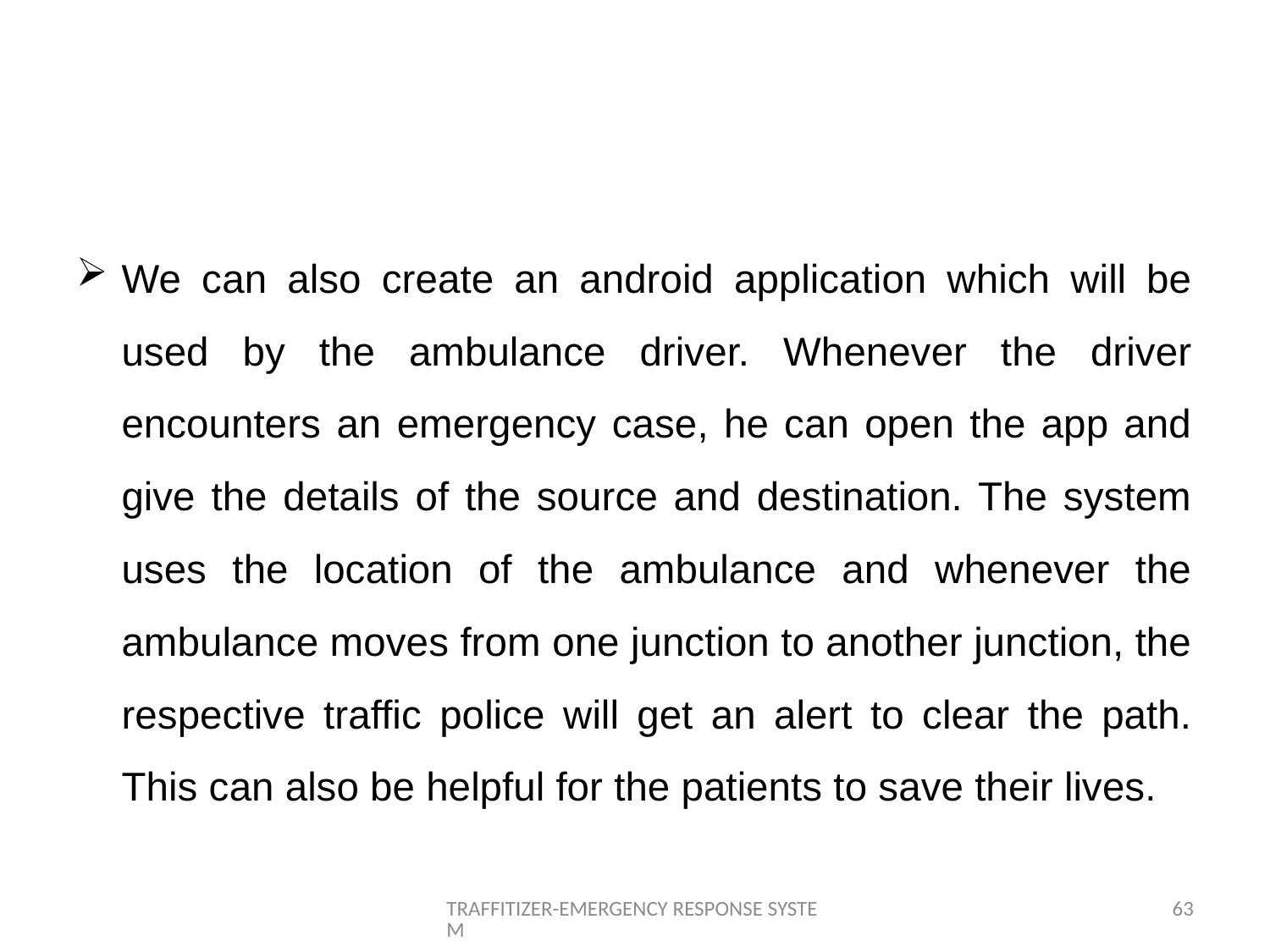

#
We can also create an android application which will be used by the ambulance driver. Whenever the driver encounters an emergency case, he can open the app and give the details of the source and destination. The system uses the location of the ambulance and whenever the ambulance moves from one junction to another junction, the respective traffic police will get an alert to clear the path. This can also be helpful for the patients to save their lives.

TRAFFITIZER-EMERGENCY RESPONSE SYSTEM
63